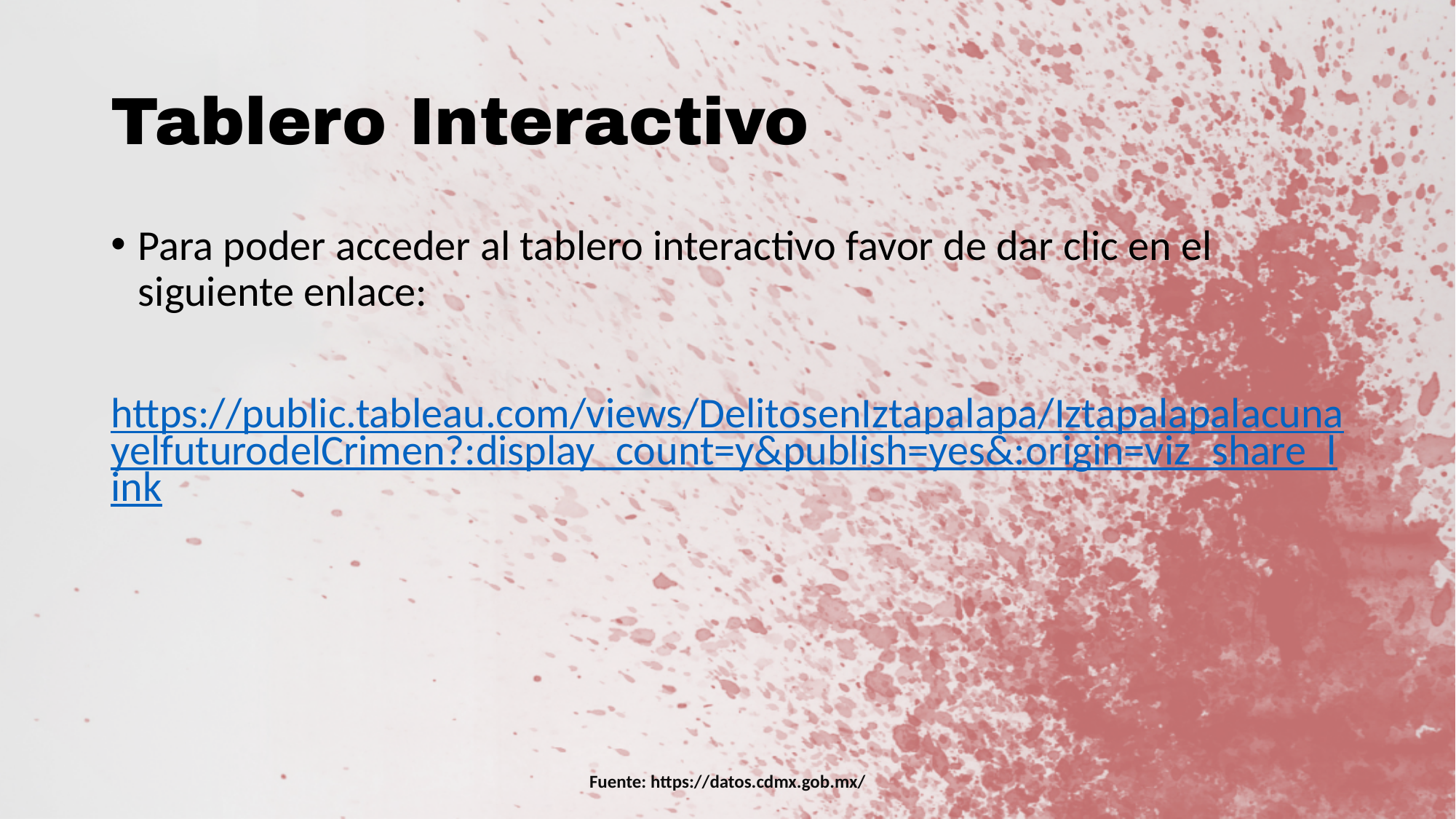

# Tablero Interactivo
Para poder acceder al tablero interactivo favor de dar clic en el siguiente enlace:

https://public.tableau.com/views/DelitosenIztapalapa/IztapalapalacunayelfuturodelCrimen?:display_count=y&publish=yes&:origin=viz_share_link

Fuente: https://datos.cdmx.gob.mx/